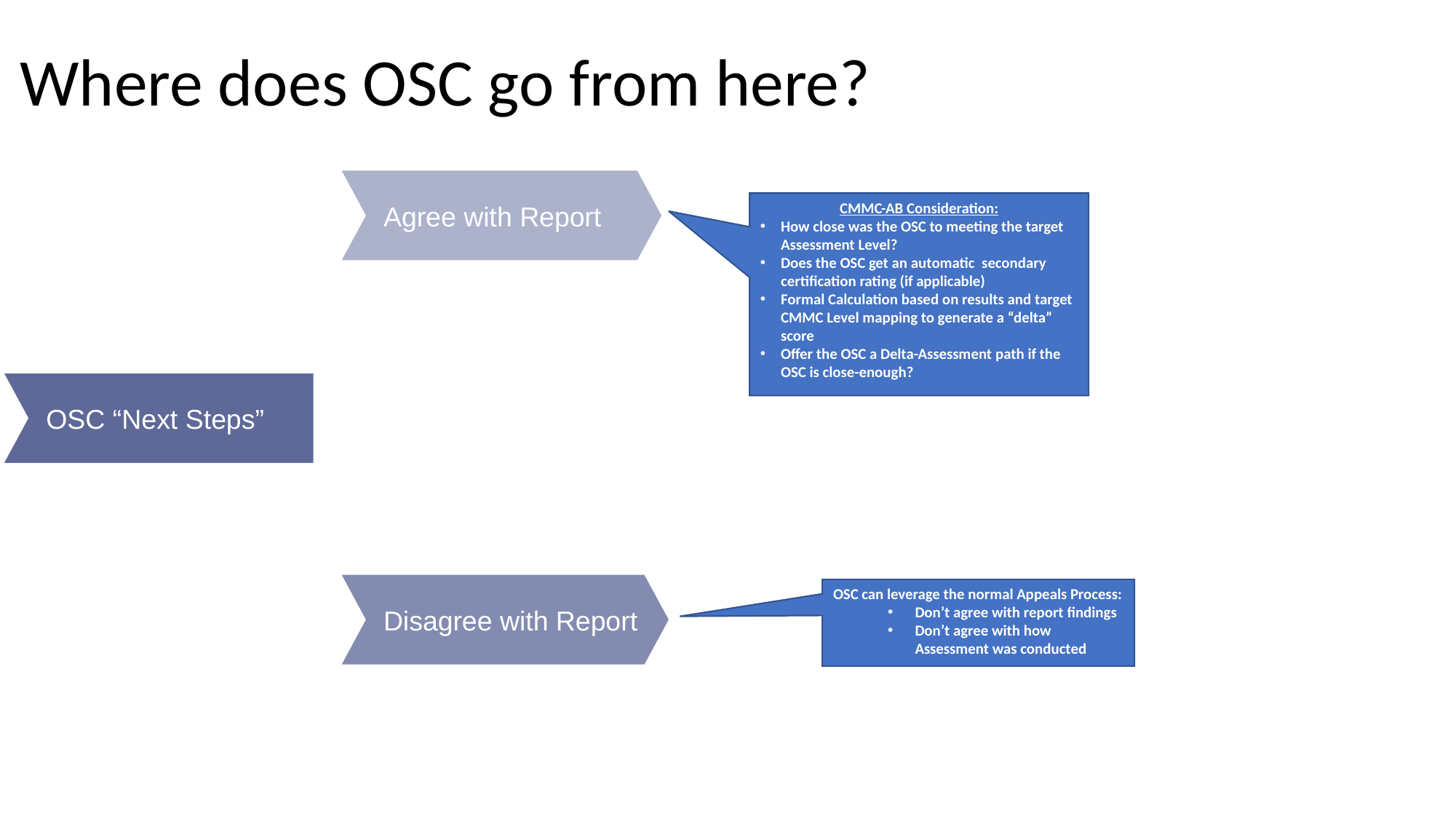

# Where does OSC go from here?
Agree with Report
CMMC-AB Consideration:
How close was the OSC to meeting the target Assessment Level?
Does the OSC get an automatic  secondary certification rating (if applicable)
Formal Calculation based on results and target CMMC Level mapping to generate a “delta” score
Offer the OSC a Delta-Assessment path if the OSC is close-enough?

OSC “Next Steps”

Disagree with Report
OSC can leverage the normal Appeals Process:
Don’t agree with report findings
Don’t agree with how Assessment was conducted